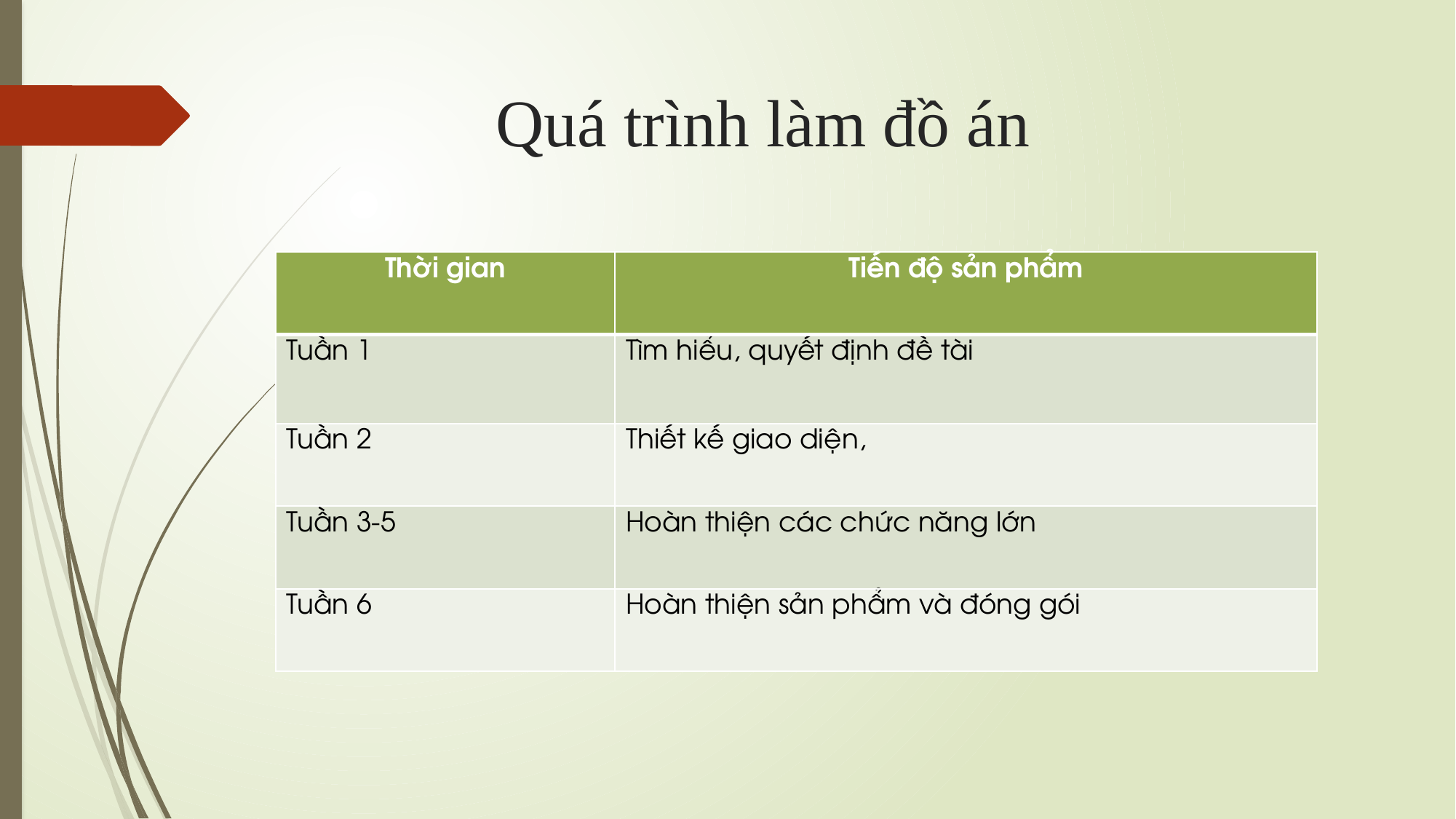

# Quá trình làm đồ án
| Thời gian | Tiến độ sản phẩm |
| --- | --- |
| Tuần 1 | Tìm hiểu, quyết định đề tài |
| Tuần 2 | Thiết kế giao diện, |
| Tuần 3-5 | Hoàn thiện các chức năng lớn |
| Tuần 6 | Hoàn thiện sản phẩm và đóng gói |